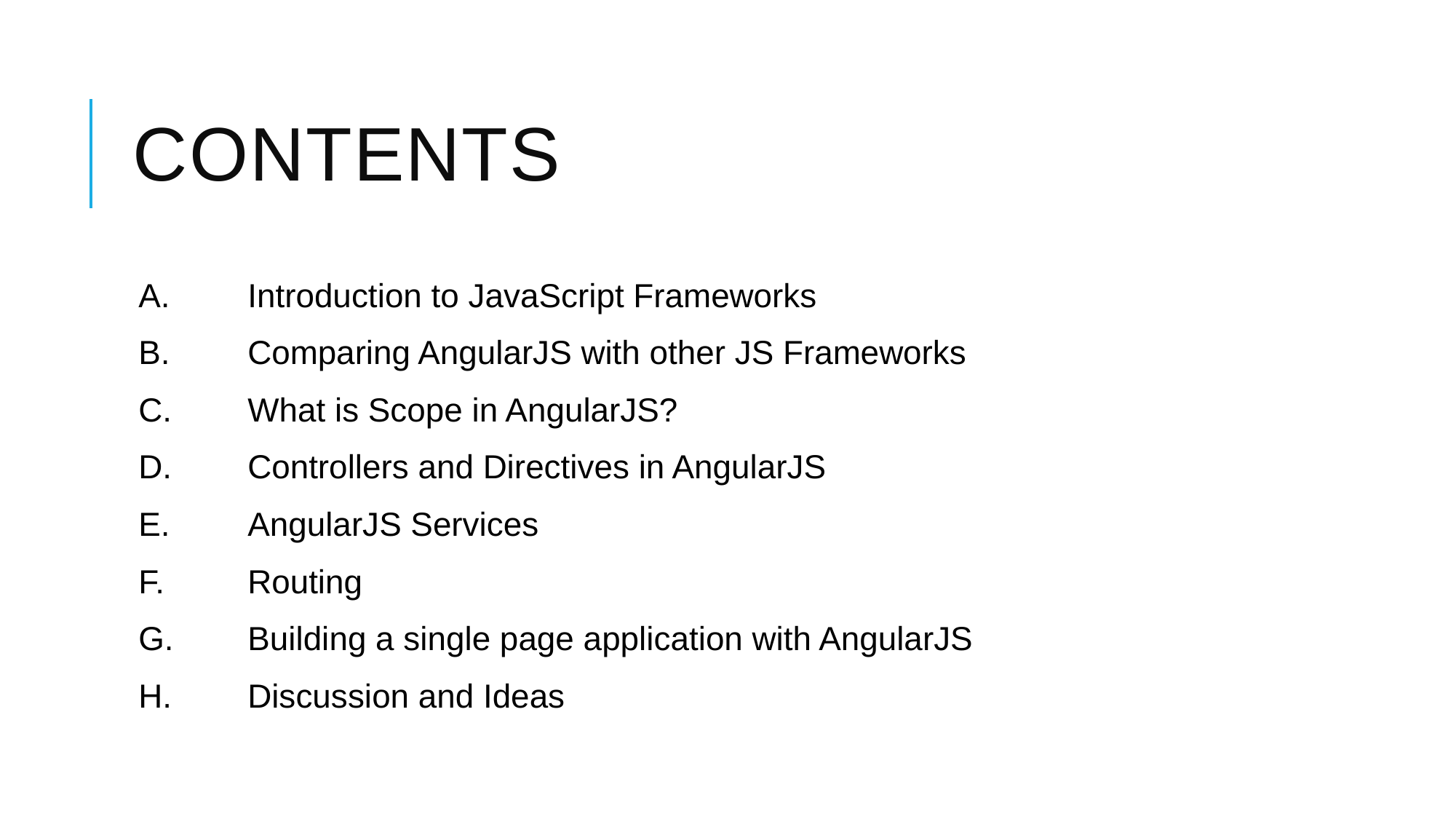

# Contents
A.	Introduction to JavaScript Frameworks
B.	Comparing AngularJS with other JS Frameworks
C.	What is Scope in AngularJS?
D.	Controllers and Directives in AngularJS
E.	AngularJS Services
F.	Routing
G.	Building a single page application with AngularJS
H.	Discussion and Ideas